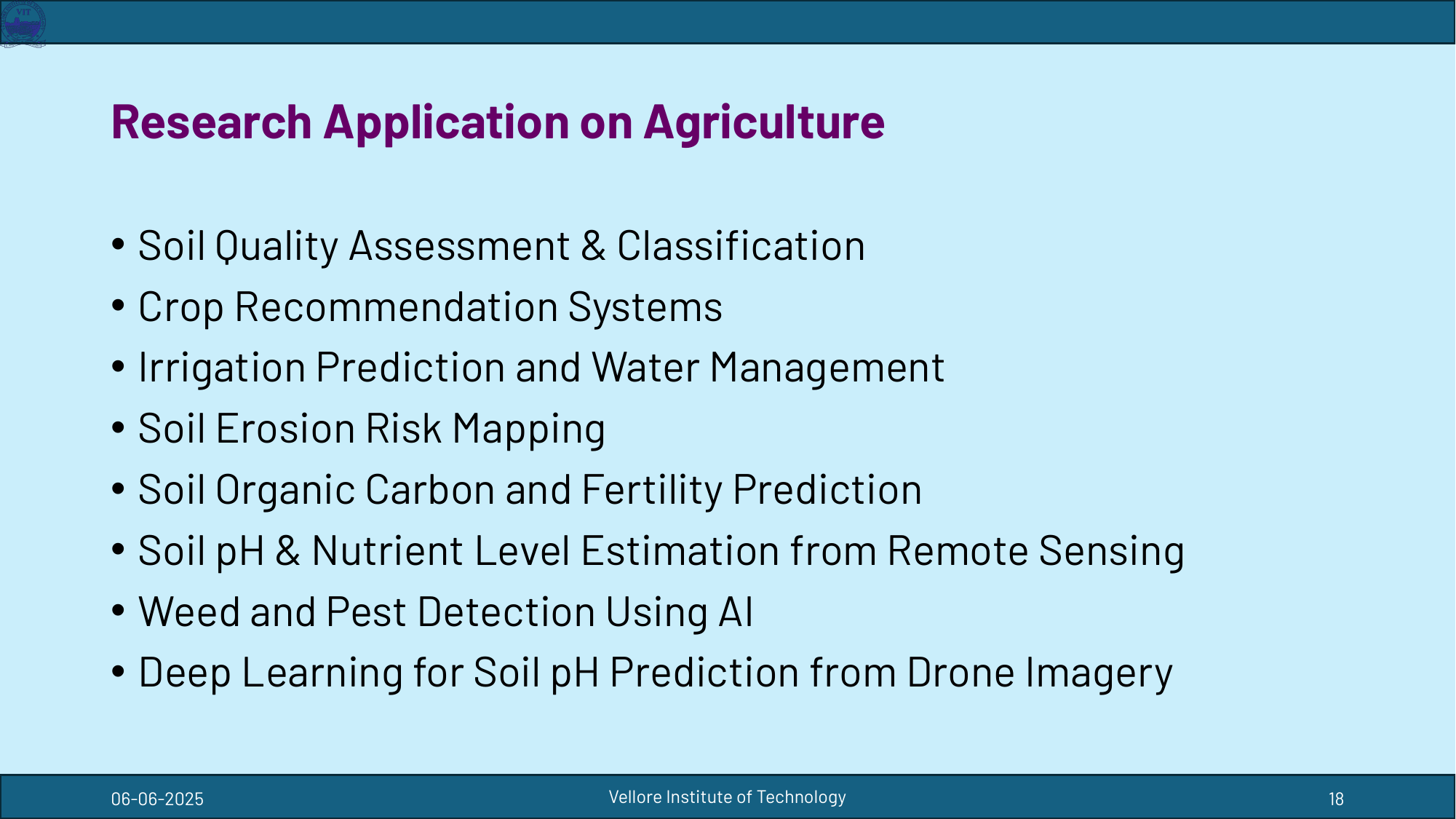

# Research Application on Agriculture
Soil Quality Assessment & Classification
Crop Recommendation Systems
Irrigation Prediction and Water Management
Soil Erosion Risk Mapping
Soil Organic Carbon and Fertility Prediction
Soil pH & Nutrient Level Estimation from Remote Sensing
Weed and Pest Detection Using AI
Deep Learning for Soil pH Prediction from Drone Imagery
06-06-2025
18